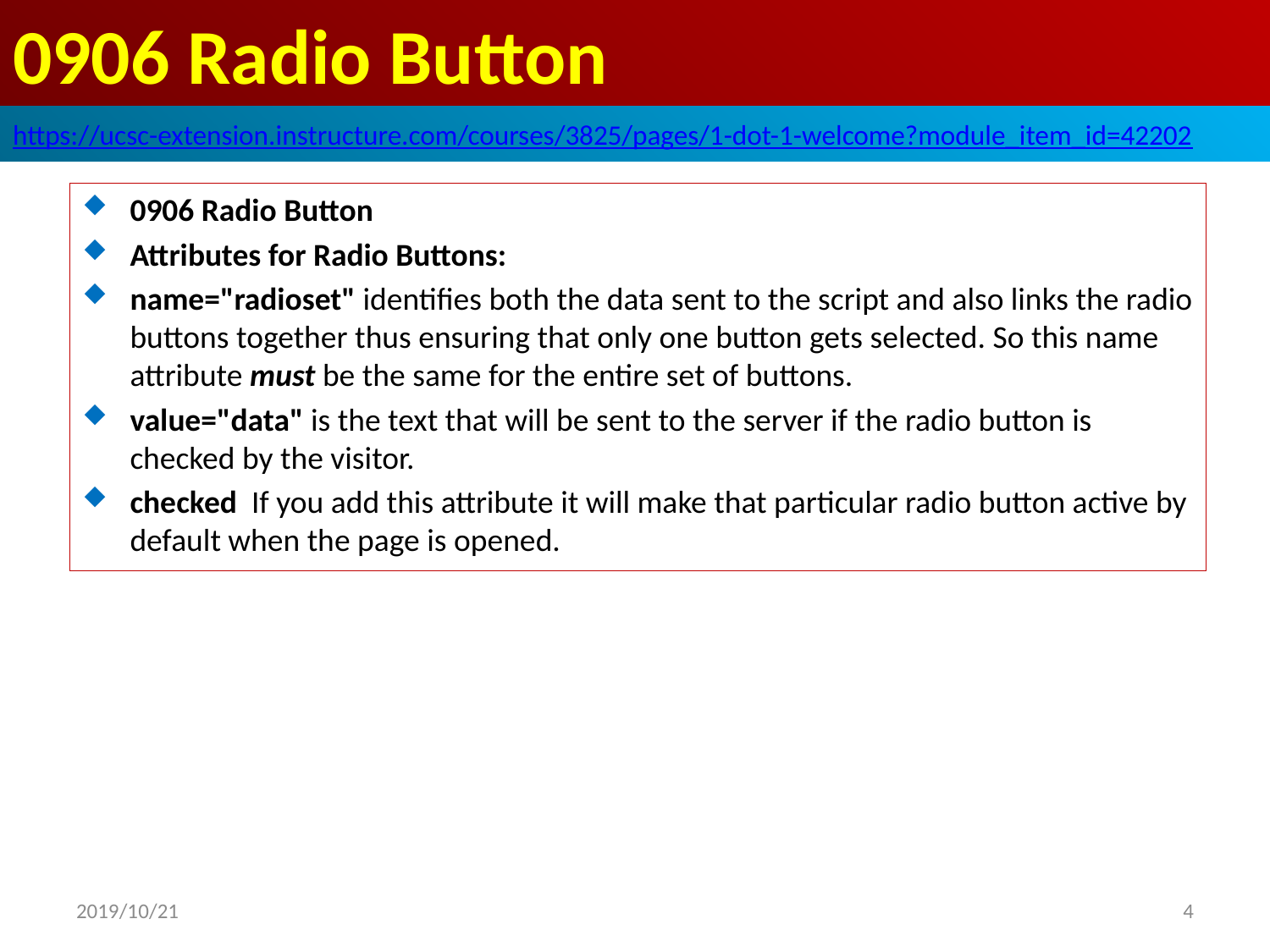

# 0906 Radio Button

https://ucsc-extension.instructure.com/courses/3825/pages/1-dot-1-welcome?module_item_id=42202
0906 Radio Button
Attributes for Radio Buttons:
name="radioset" identifies both the data sent to the script and also links the radio buttons together thus ensuring that only one button gets selected. So this name attribute must be the same for the entire set of buttons.
value="data" is the text that will be sent to the server if the radio button is checked by the visitor.
checked  If you add this attribute it will make that particular radio button active by default when the page is opened.
2019/10/21
4